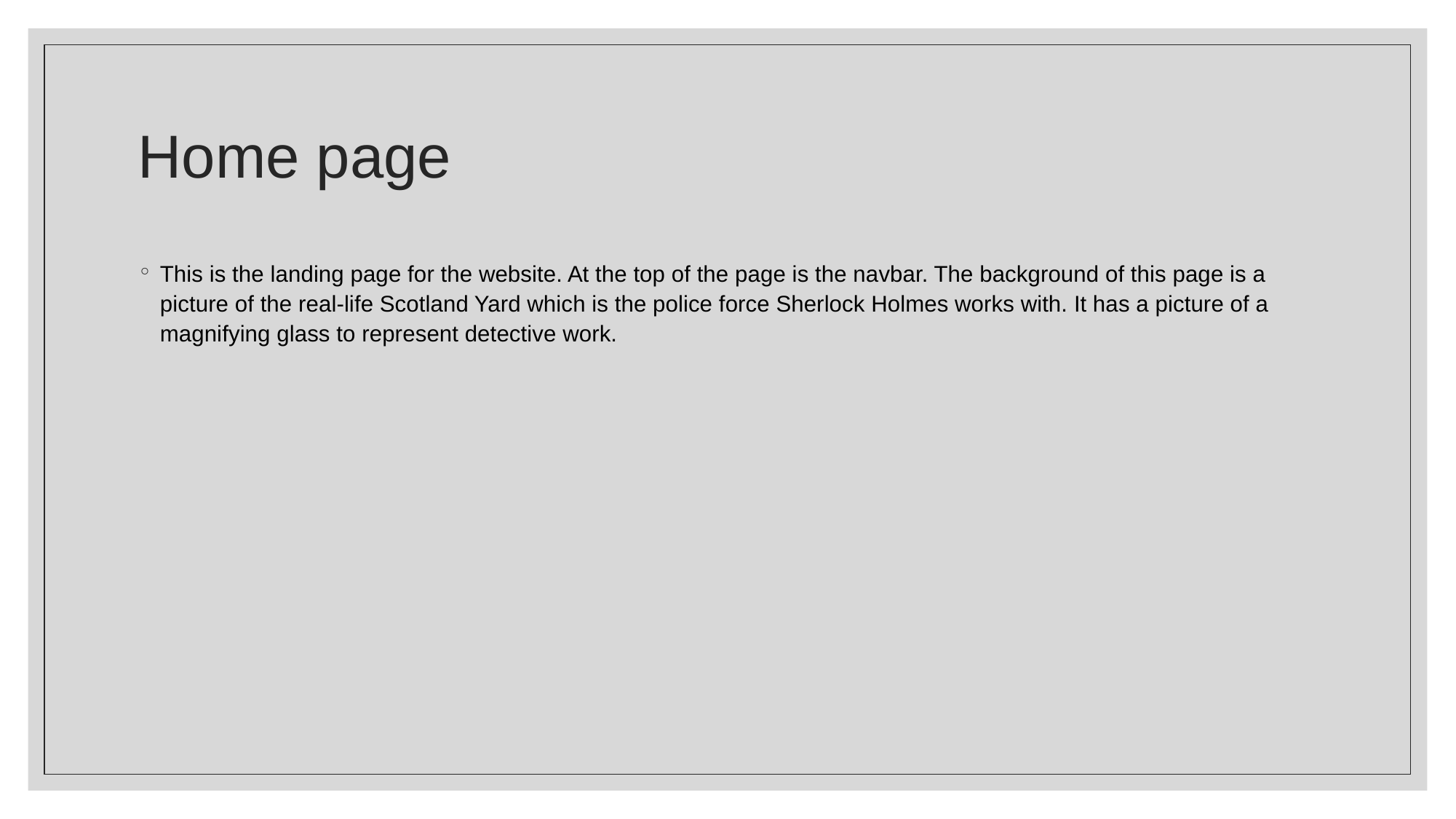

# Home page
This is the landing page for the website. At the top of the page is the navbar. The background of this page is a picture of the real-life Scotland Yard which is the police force Sherlock Holmes works with. It has a picture of a magnifying glass to represent detective work.